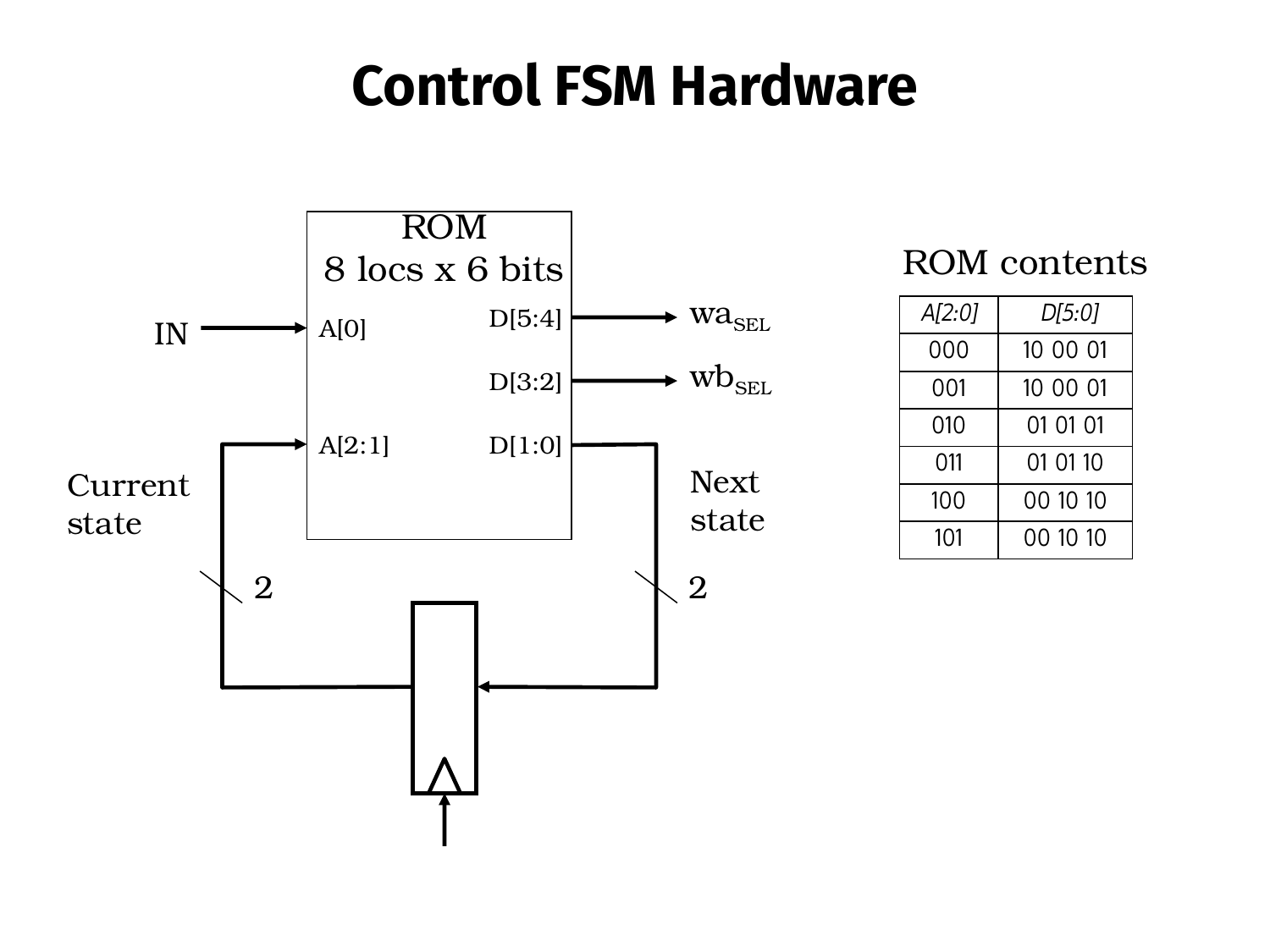

# Control FSM Hardware
ROM
8 locs x 6 bits

ROM contents
waSEL
D[5:4]
| A[2:0] | D[5:0] |
| --- | --- |
| 000 | 10 00 01 |
| 001 | 10 00 01 |
| 010 | 01 01 01 |
| 011 | 01 01 10 |
| 100 | 00 10 10 |
| 101 | 00 10 10 |
IN
A[0]

wbSEL
D[3:2]

A[2:1]
D[1:0]

Next
state
Current
state
2
2